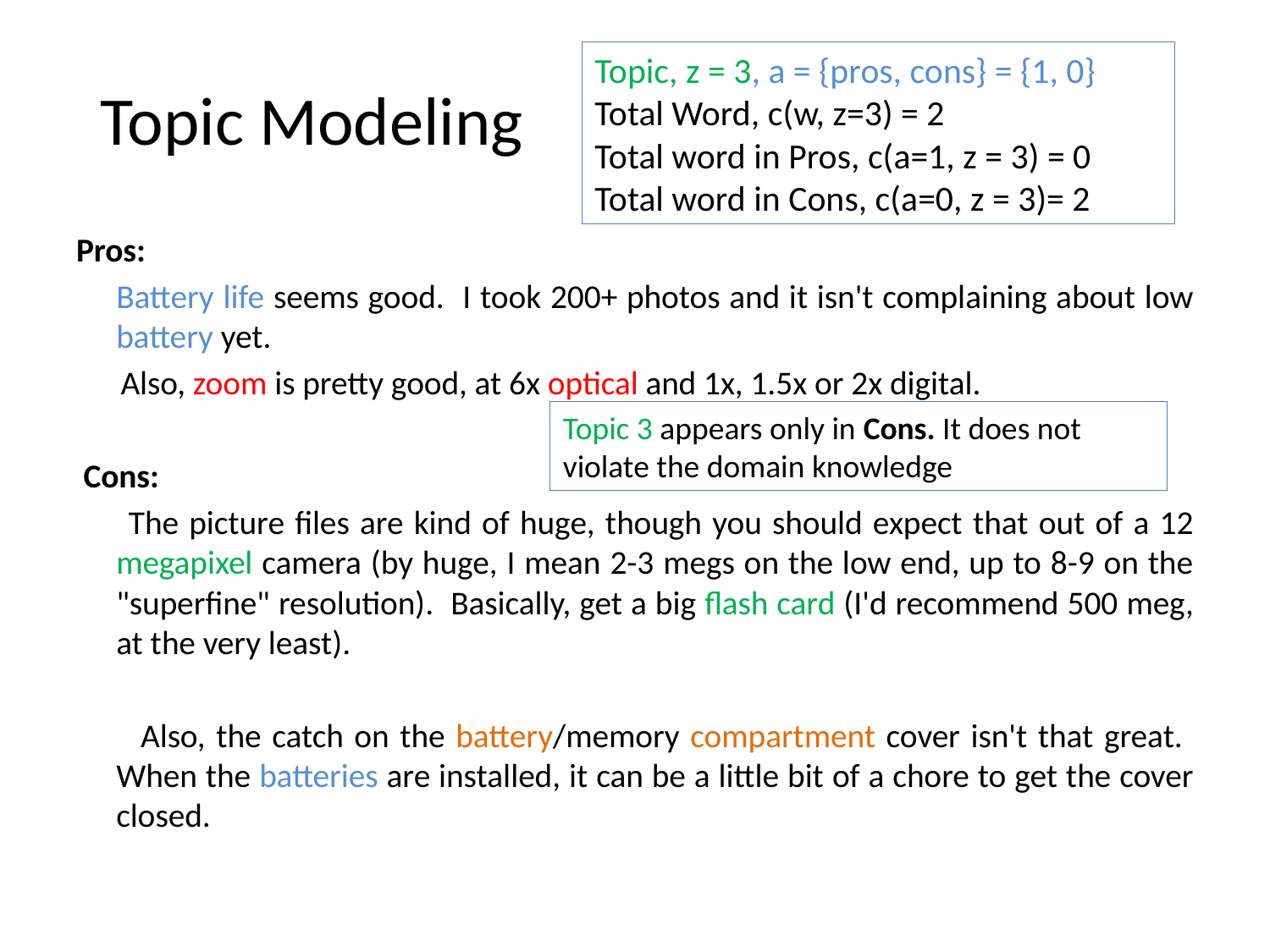

# Topic Modeling
Topic, z = 3, a = {pros, cons} = {1, 0}
Total Word, c(w, z=3) = 2
Total word in Pros, c(a=1, z = 3) = 0
Total word in Cons, c(a=0, z = 3)= 2
Pros:
	Battery life seems good.  I took 200+ photos and it isn't complaining about low battery yet.
      Also, zoom is pretty good, at 6x optical and 1x, 1.5x or 2x digital.

 Cons:
     The picture files are kind of huge, though you should expect that out of a 12 megapixel camera (by huge, I mean 2-3 megs on the low end, up to 8-9 on the "superfine" resolution).  Basically, get a big flash card (I'd recommend 500 meg, at the very least).

      Also, the catch on the battery/memory compartment cover isn't that great.  When the batteries are installed, it can be a little bit of a chore to get the cover closed.

Topic 3 appears only in Cons. It does not violate the domain knowledge